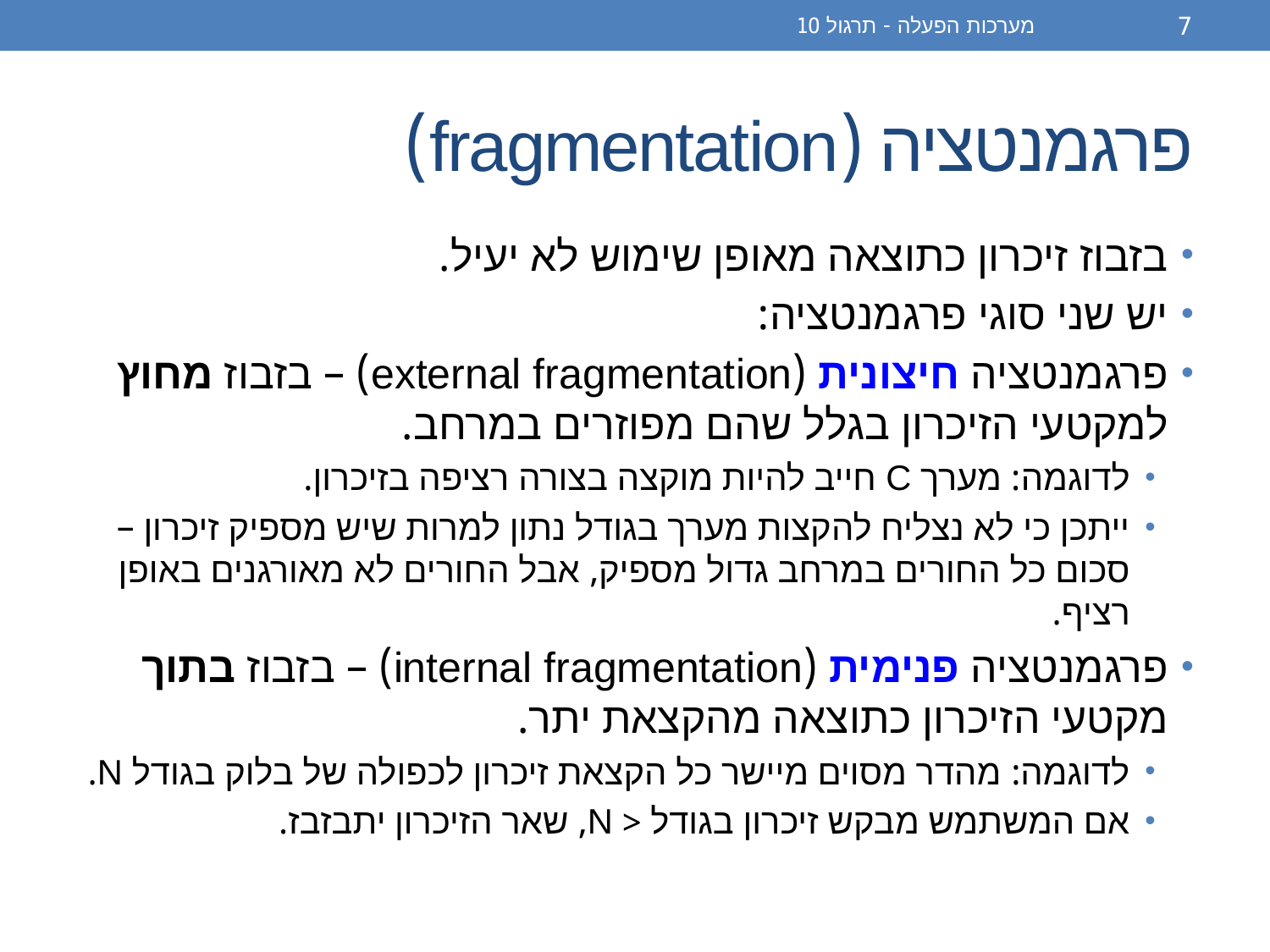

מערכות הפעלה - תרגול 10
7
# פרגמנטציה (fragmentation)
בזבוז זיכרון כתוצאה מאופן שימוש לא יעיל.
יש שני סוגי פרגמנטציה:
פרגמנטציה חיצונית (external fragmentation) – בזבוז מחוץ למקטעי הזיכרון בגלל שהם מפוזרים במרחב.
לדוגמה: מערך C חייב להיות מוקצה בצורה רציפה בזיכרון.
ייתכן כי לא נצליח להקצות מערך בגודל נתון למרות שיש מספיק זיכרון – סכום כל החורים במרחב גדול מספיק, אבל החורים לא מאורגנים באופן רציף.
פרגמנטציה פנימית (internal fragmentation) – בזבוז בתוך מקטעי הזיכרון כתוצאה מהקצאת יתר.
לדוגמה: מהדר מסוים מיישר כל הקצאת זיכרון לכפולה של בלוק בגודל N.
אם המשתמש מבקש זיכרון בגודל < N, שאר הזיכרון יתבזבז.